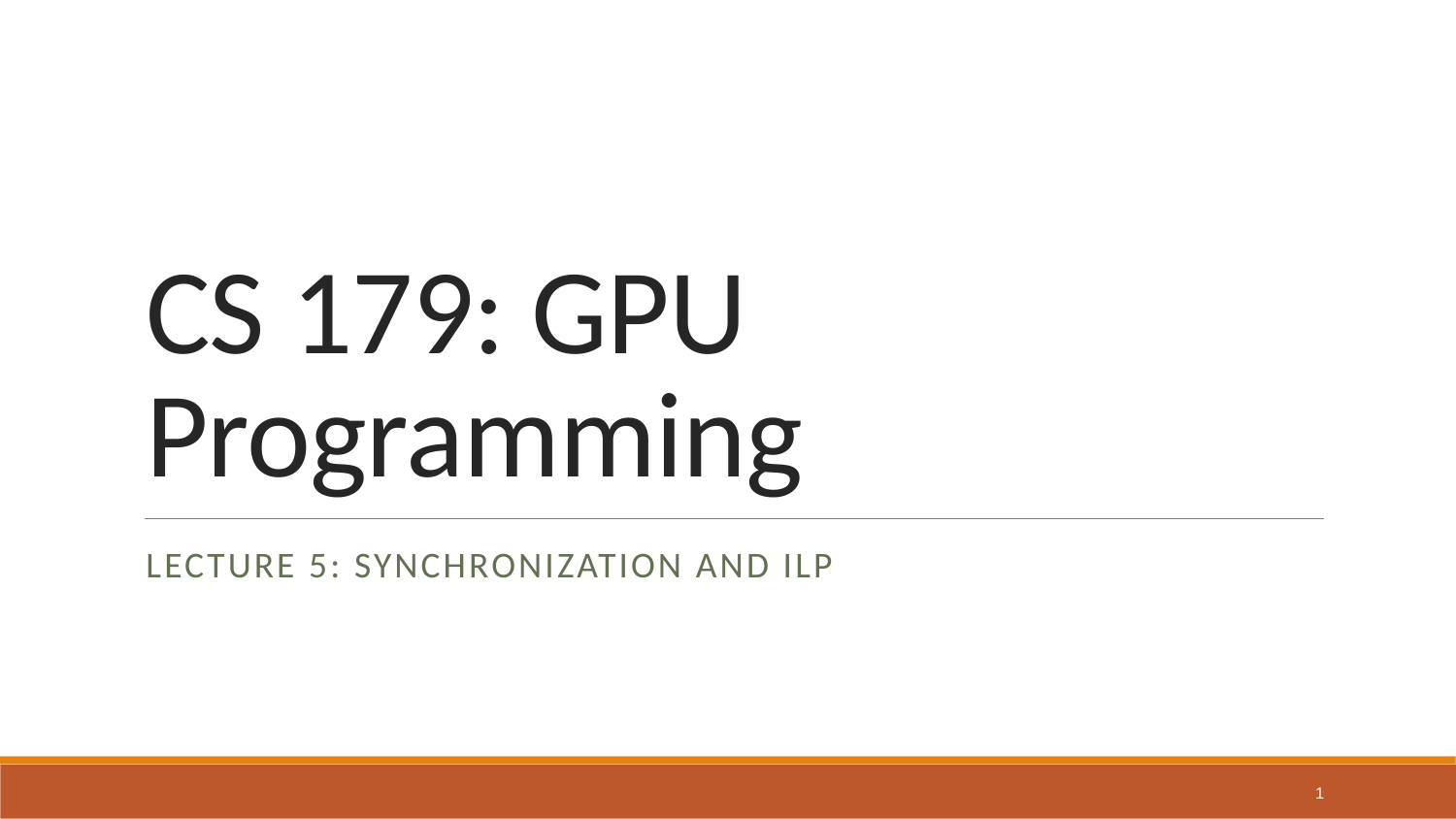

# CS 179: GPU Programming
Lecture 5: Synchronization and ILP
1